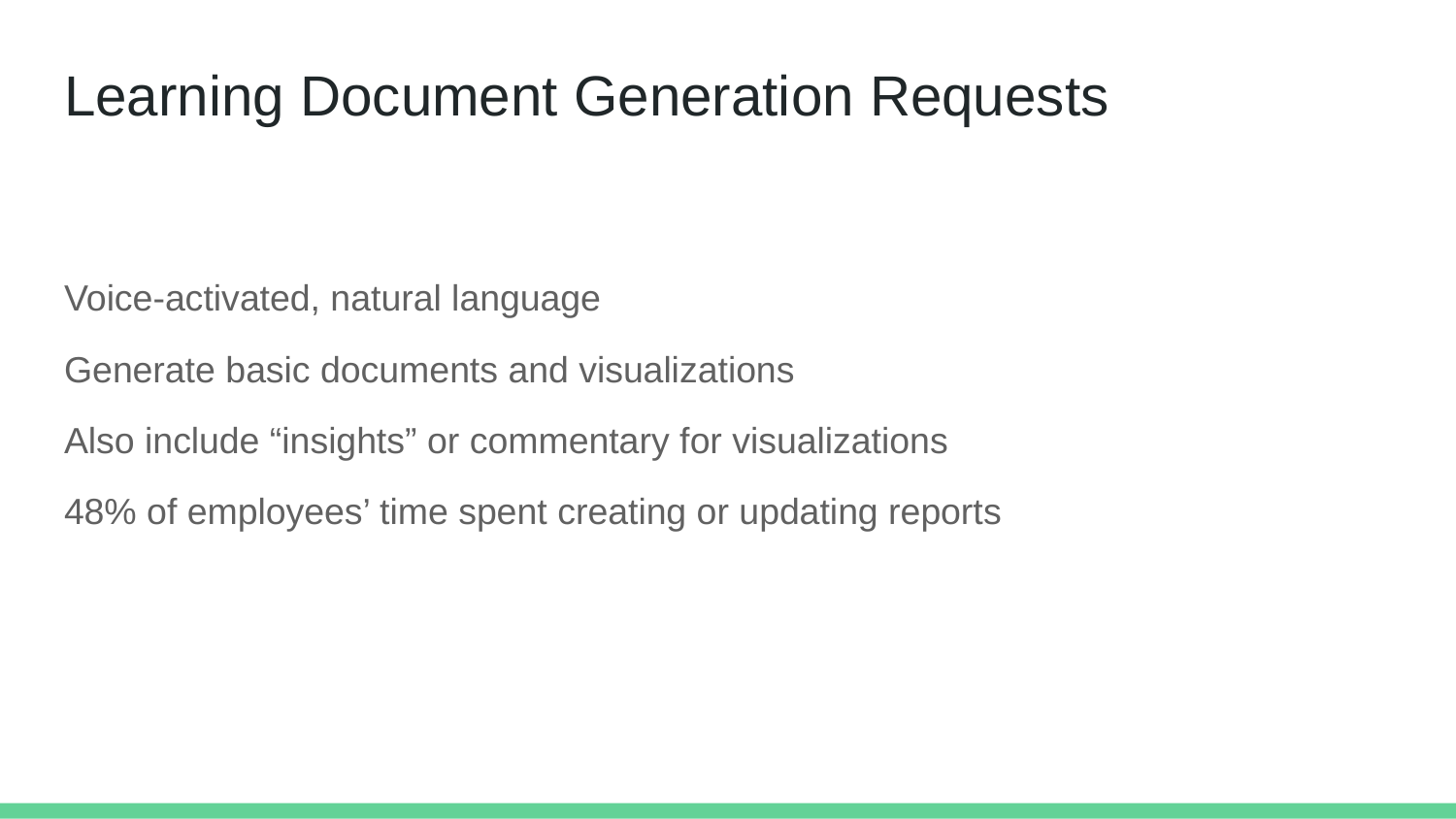

# Learning Document Generation Requests
Voice-activated, natural language
Generate basic documents and visualizations
Also include “insights” or commentary for visualizations
48% of employees’ time spent creating or updating reports